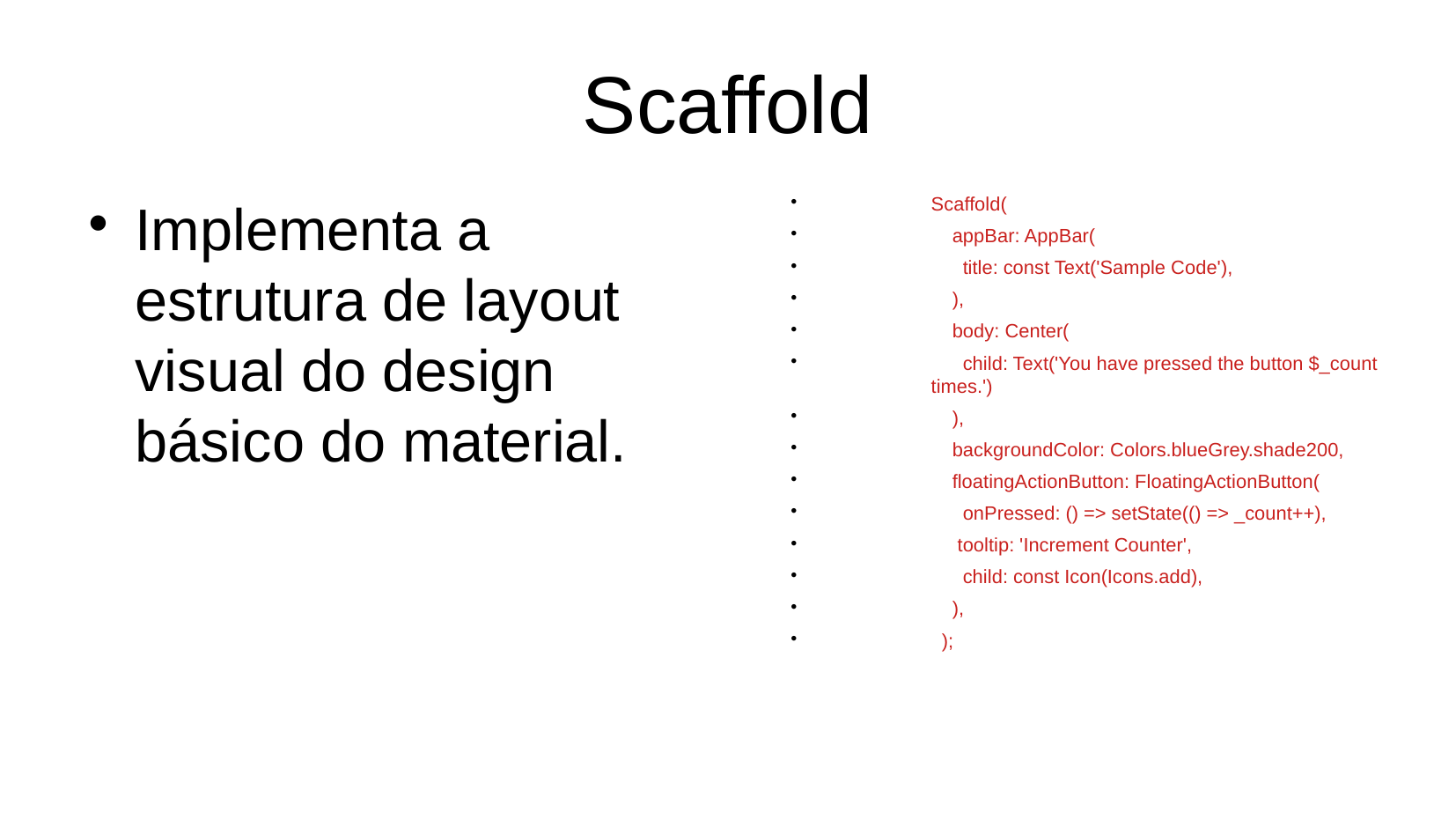

Scaffold
Implementa a estrutura de layout visual do design básico do material.

Scaffold(
    appBar: AppBar(
      title: const Text('Sample Code'),
    ),
    body: Center(
      child: Text('You have pressed the button $_count times.')
    ),
    backgroundColor: Colors.blueGrey.shade200,
    floatingActionButton: FloatingActionButton(
      onPressed: () => setState(() => _count++),
     tooltip: 'Increment Counter',
      child: const Icon(Icons.add),
    ),
  );